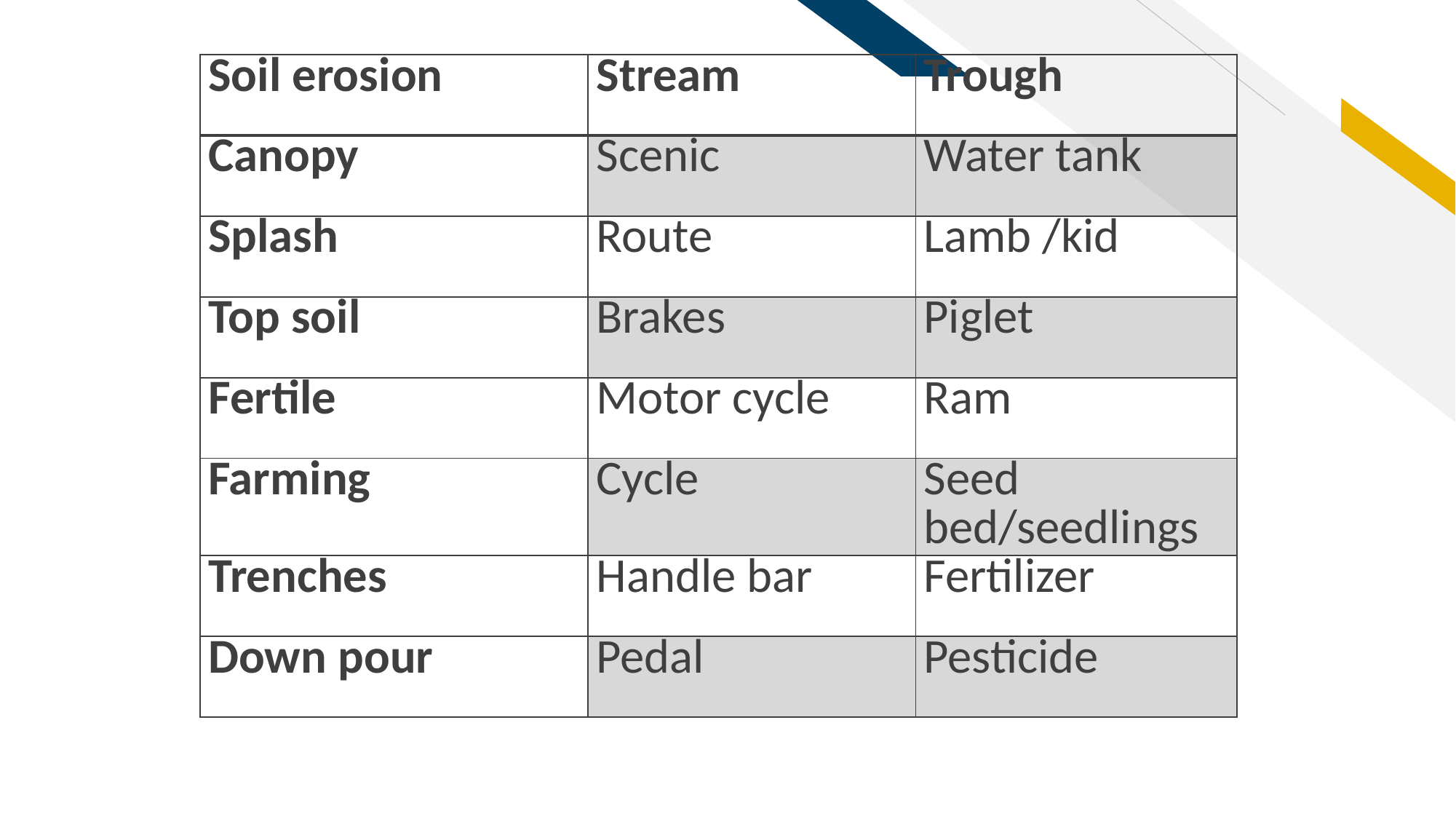

| Soil erosion | Stream | Trough |
| --- | --- | --- |
| Canopy | Scenic | Water tank |
| Splash | Route | Lamb /kid |
| Top soil | Brakes | Piglet |
| Fertile | Motor cycle | Ram |
| Farming | Cycle | Seed bed/seedlings |
| Trenches | Handle bar | Fertilizer |
| Down pour | Pedal | Pesticide |